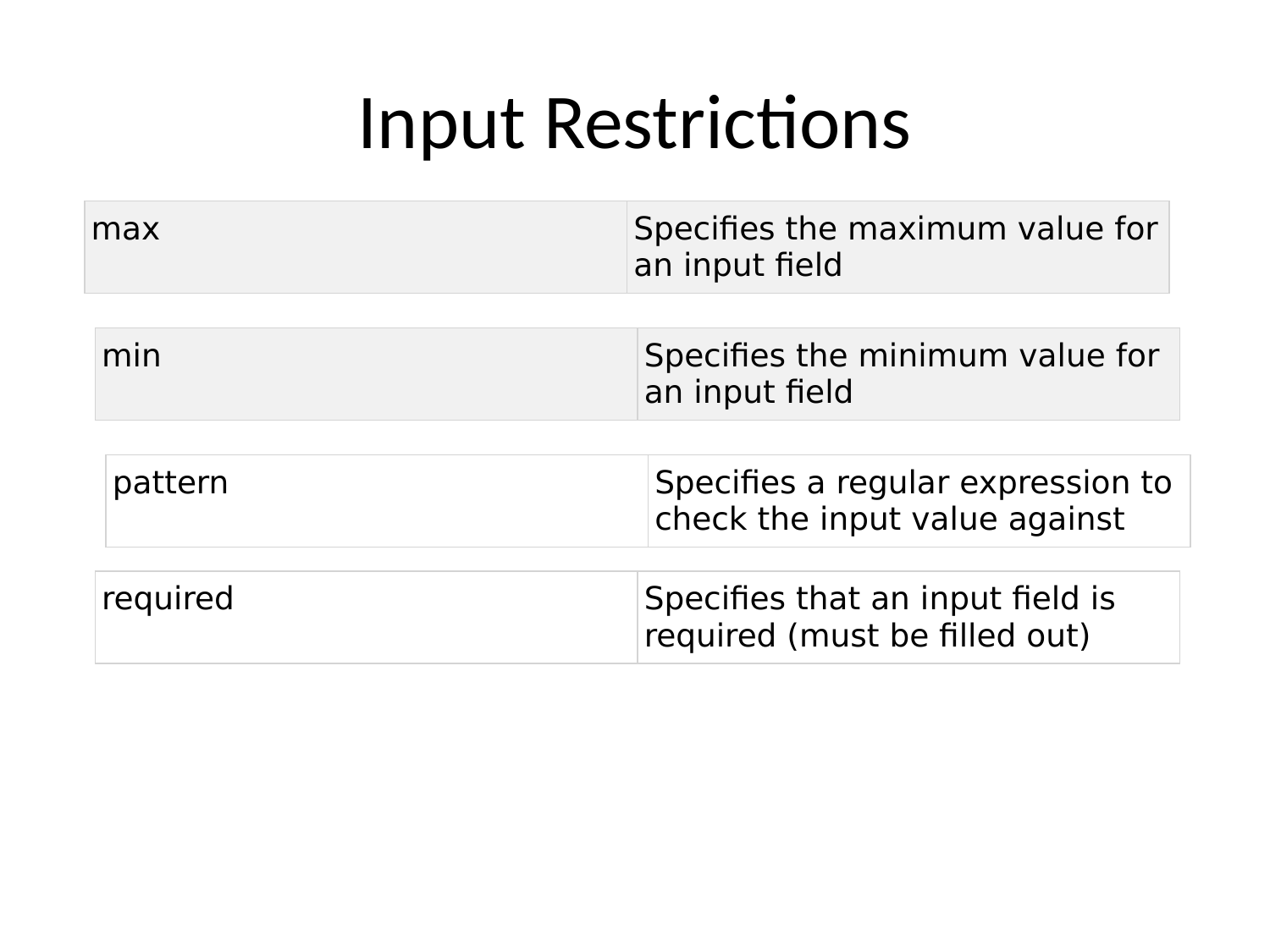

# Input Restrictions
| max | Specifies the maximum value for an input field |
| --- | --- |
| min | Specifies the minimum value for an input field |
| --- | --- |
| pattern | Specifies a regular expression to check the input value against |
| --- | --- |
| required | Specifies that an input field is required (must be filled out) |
| --- | --- |